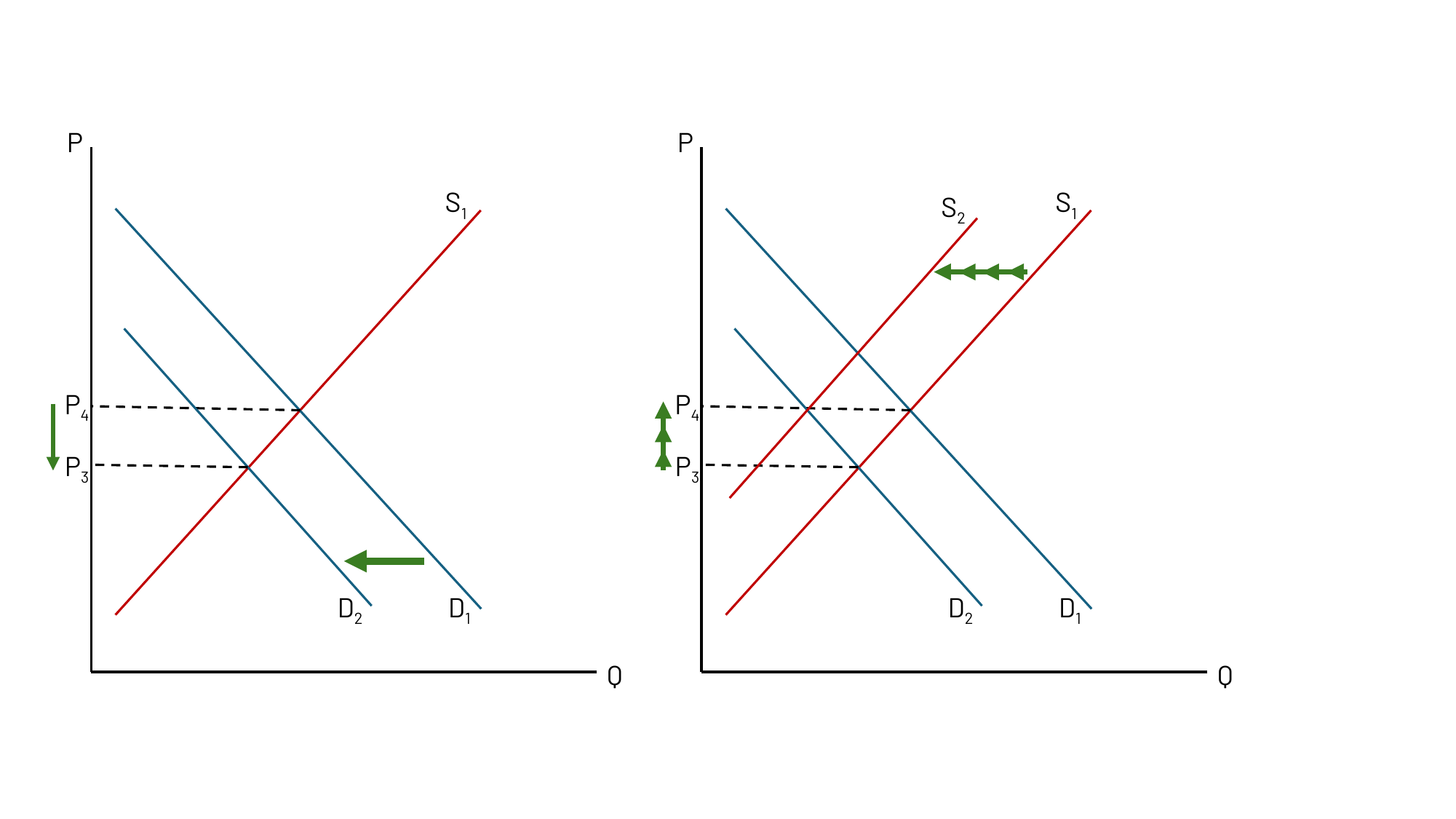

P
P
S1
S1
S2
P4
P4
P3
P3
D2
D2
D1
D1
Q
Q